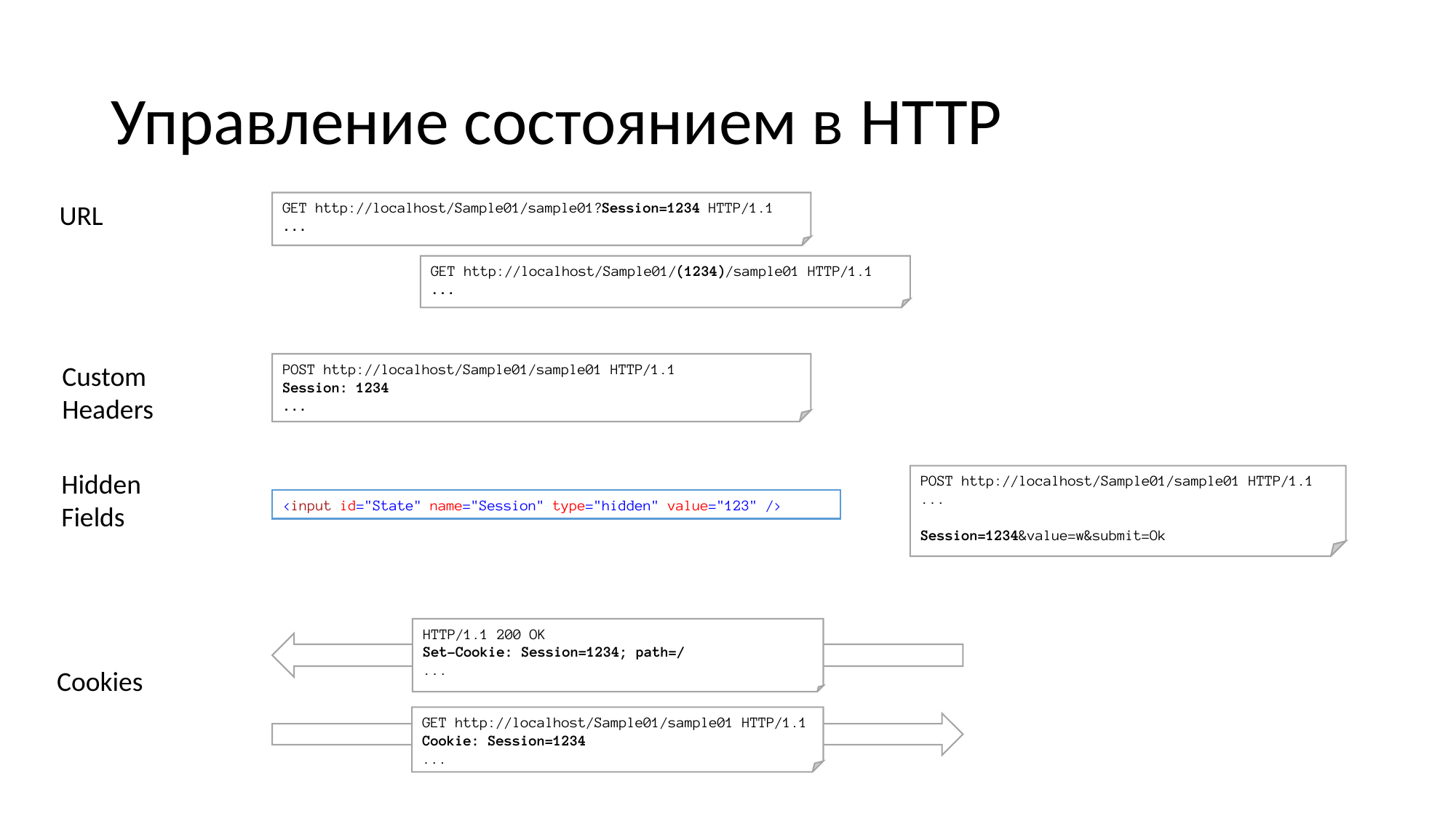

# Управление состоянием в HTTP
URL
GET http://localhost/Sample01/sample01?Session=1234 HTTP/1.1
...
GET http://localhost/Sample01/(1234)/sample01 HTTP/1.1
...
Custom
Headers
POST http://localhost/Sample01/sample01 HTTP/1.1
Session: 1234
...
Hidden
Fields
POST http://localhost/Sample01/sample01 HTTP/1.1
...

Session=1234&value=w&submit=Ok
<input id="State" name="Session" type="hidden" value="123" />
HTTP/1.1 200 OK
Set-Cookie: Session=1234; path=/
...

Cookies
GET http://localhost/Sample01/sample01 HTTP/1.1
Cookie: Session=1234
...